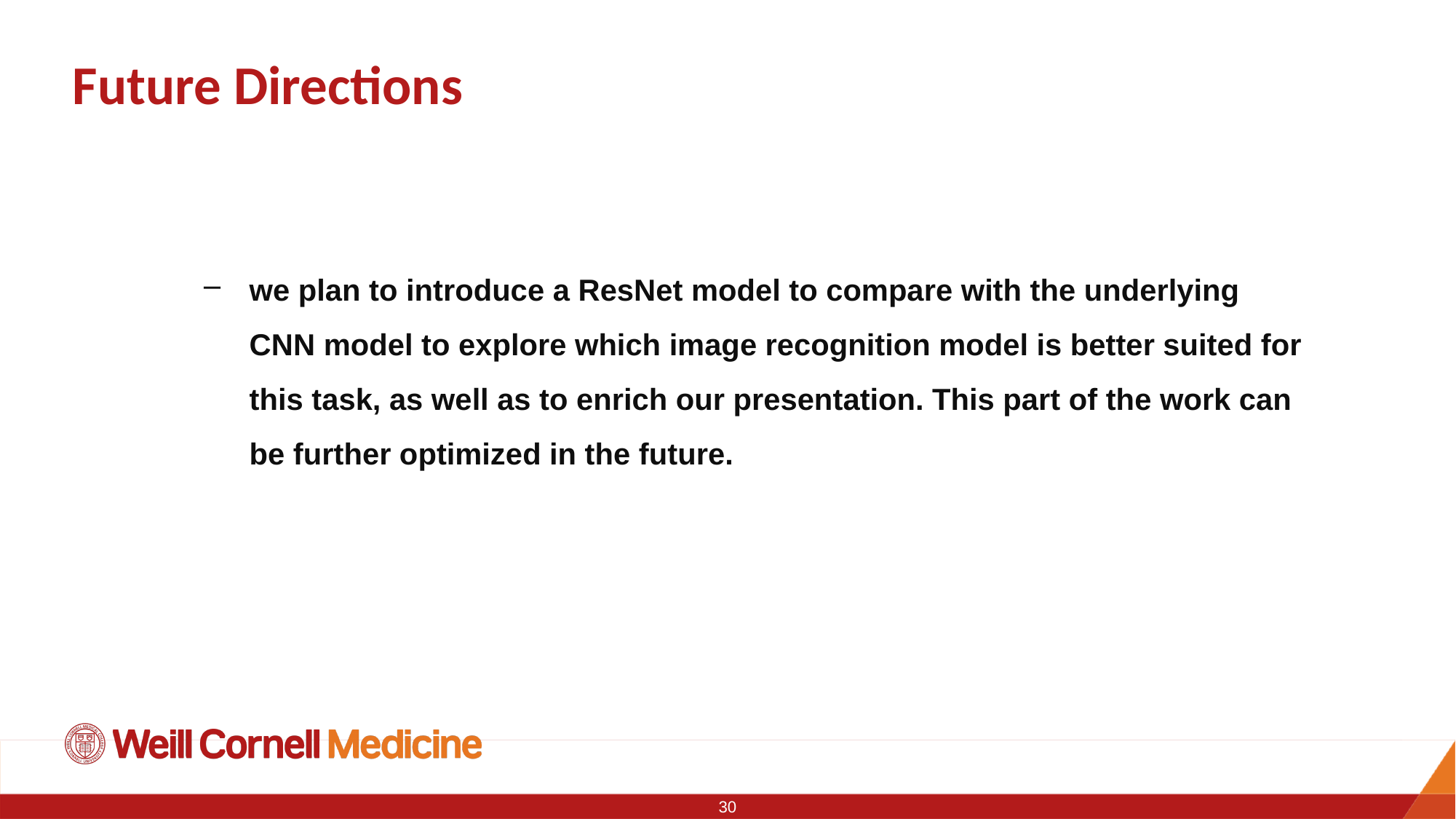

# Future Directions
we plan to introduce a ResNet model to compare with the underlying CNN model to explore which image recognition model is better suited for this task, as well as to enrich our presentation. This part of the work can be further optimized in the future.